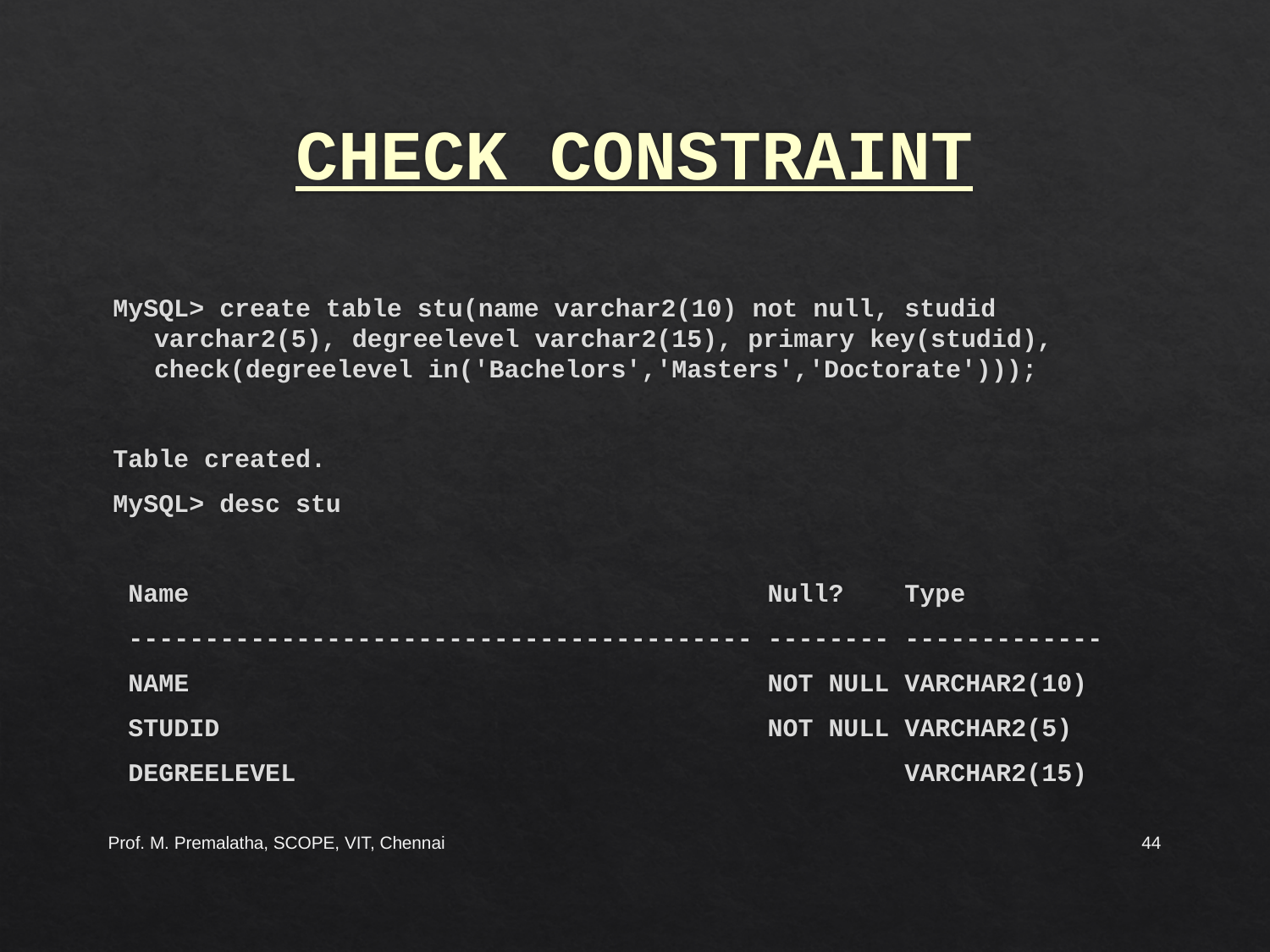

# CHECK CONSTRAINT

MySQL> create table stu(name varchar2(10) not null, studid varchar2(5), degreelevel varchar2(15), primary key(studid), check(degreelevel in('Bachelors','Masters','Doctorate')));

Table created.
MySQL> desc stu

 Name                                      Null?    Type
 ----------------------------------------- -------- -------------
 NAME                                      NOT NULL VARCHAR2(10)
 STUDID                                    NOT NULL VARCHAR2(5)
 DEGREELEVEL                                        VARCHAR2(15)

Prof. M. Premalatha, SCOPE, VIT, Chennai
44